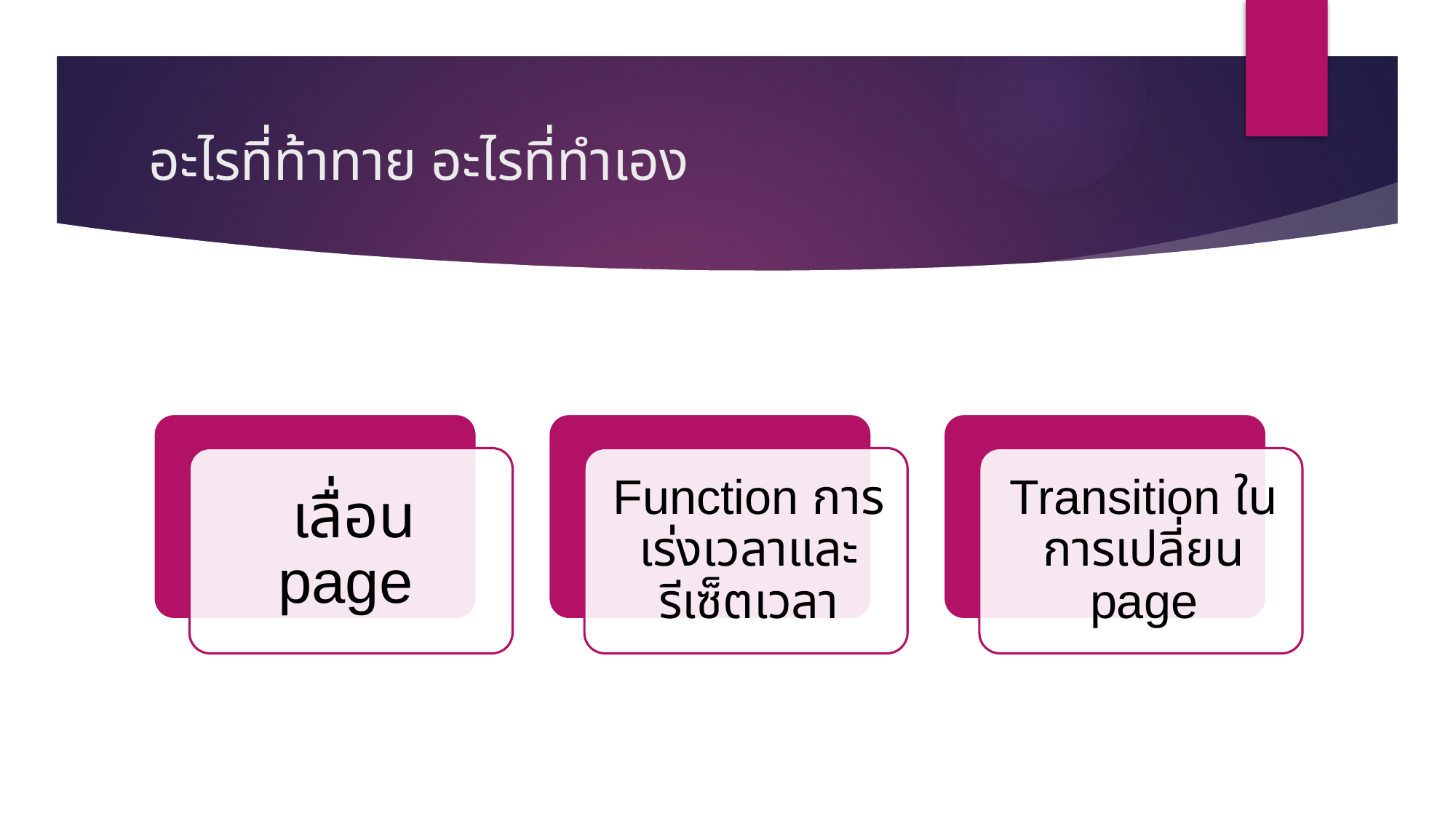

# อะไรที่ท้าทาย อะไรที่ทำเอง
เลื่อน page
Function การเร่งเวลาและรีเซ็ตเวลา
Transition ในการเปลี่ยน page